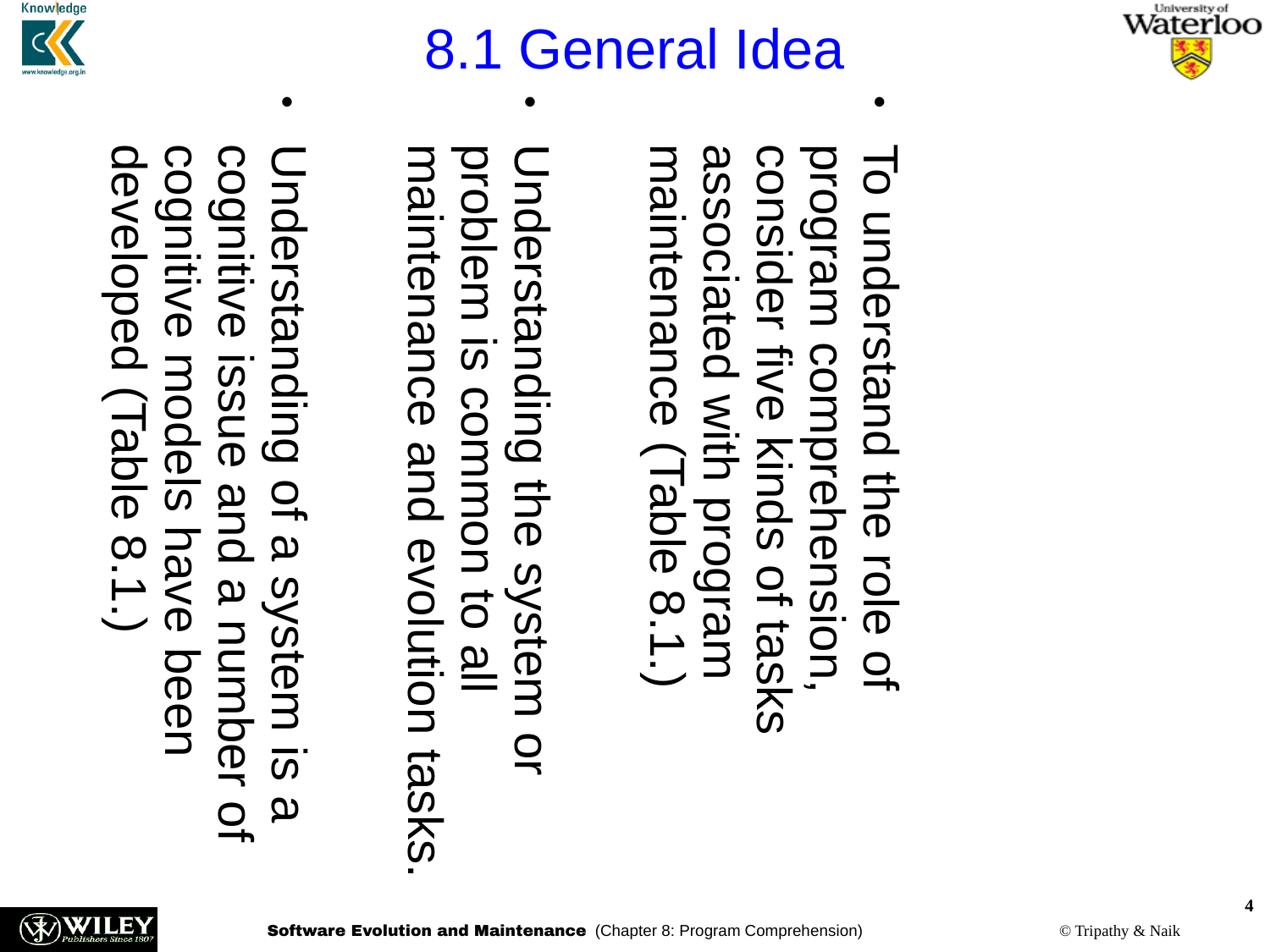

8.1 General Idea
To understand the role of program comprehension, consider five kinds of tasks associated with program maintenance (Table 8.1.)

Understanding the system or problem is common to all maintenance and evolution tasks.

Understanding of a system is a cognitive issue and a number of cognitive models have been developed (Table 8.1.)

4